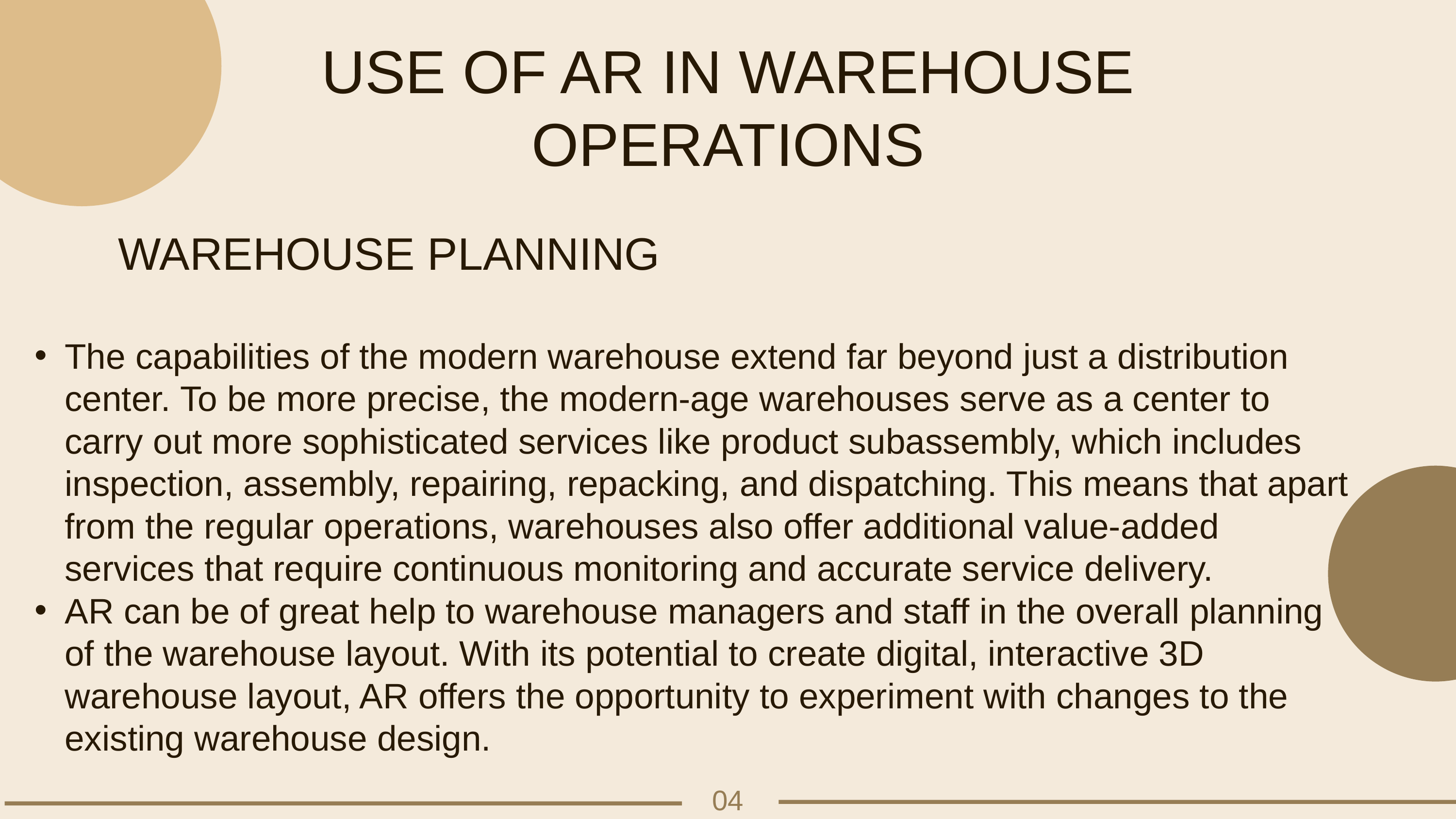

USE OF AR IN WAREHOUSE OPERATIONS
         WAREHOUSE PLANNING

The capabilities of the modern warehouse extend far beyond just a distribution center. To be more precise, the modern-age warehouses serve as a center to carry out more sophisticated services like product subassembly, which includes inspection, assembly, repairing, repacking, and dispatching. This means that apart from the regular operations, warehouses also offer additional value-added services that require continuous monitoring and accurate service delivery.
AR can be of great help to warehouse managers and staff in the overall planning of the warehouse layout. With its potential to create digital, interactive 3D warehouse layout, AR offers the opportunity to experiment with changes to the existing warehouse design.

04